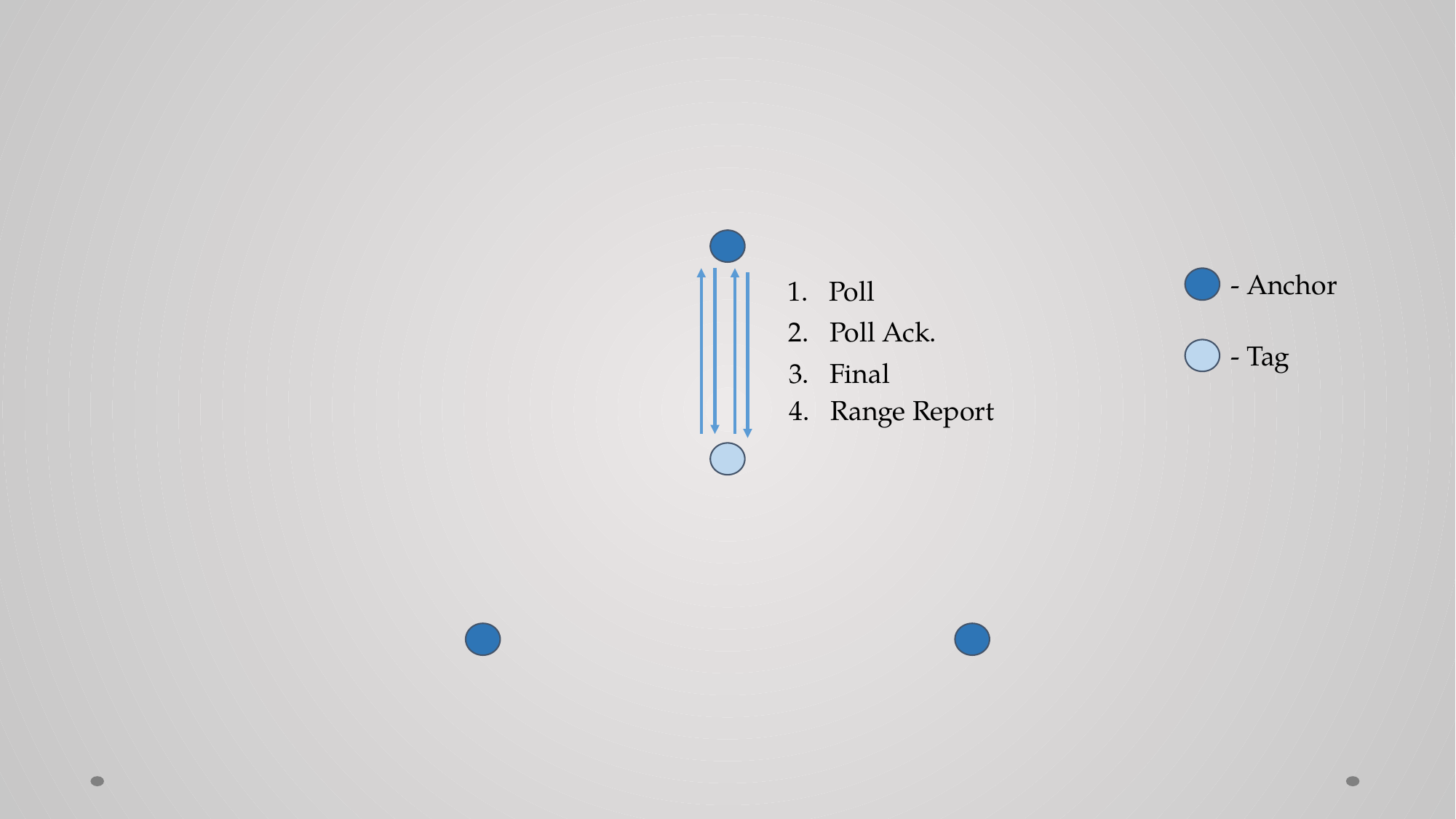

- Anchor
Poll

2.   Poll Ack.
- Tag

3.   Final
4.   Range Report